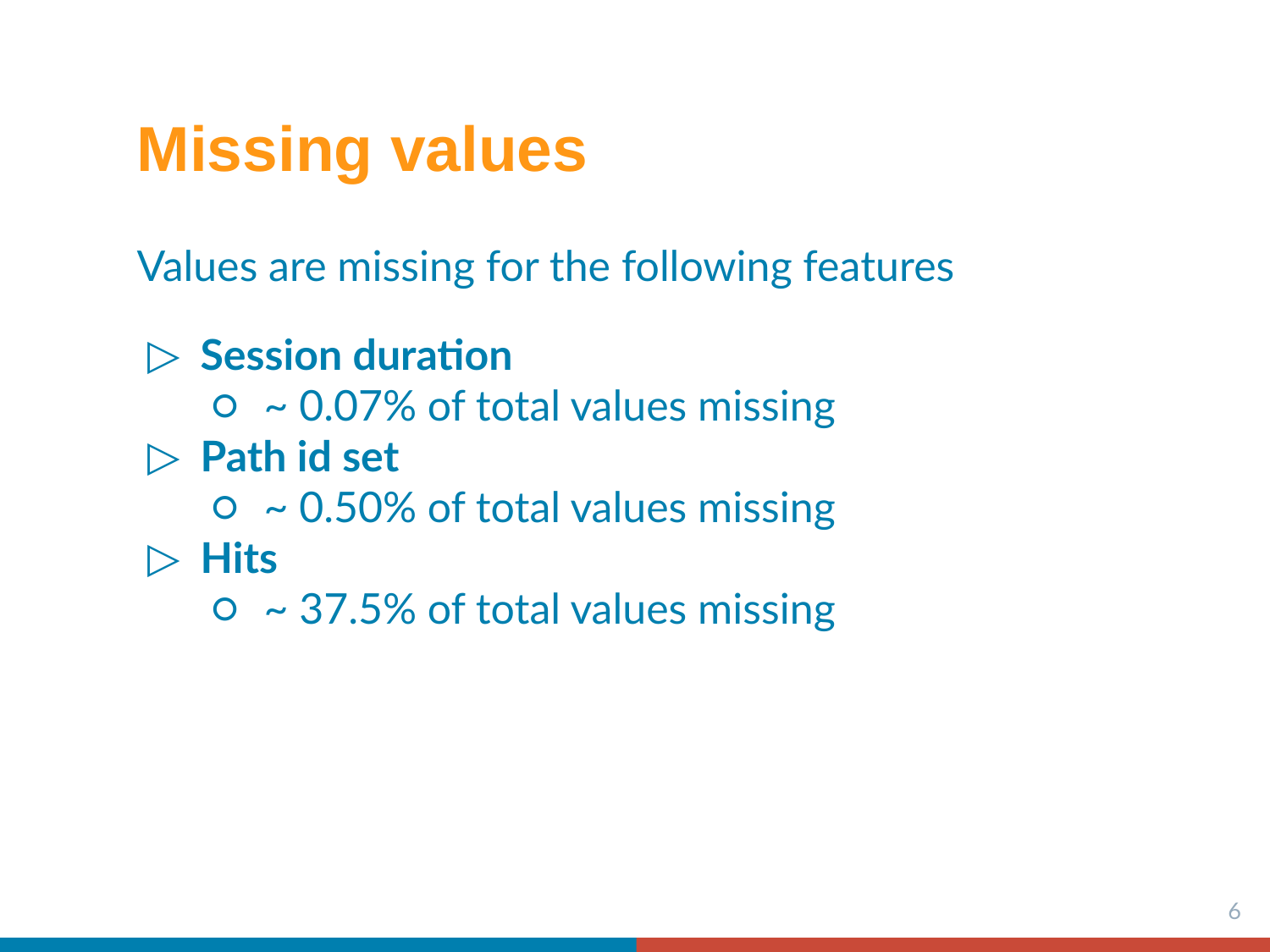

# Missing values
Values are missing for the following features

Session duration
~ 0.07% of total values missing
Path id set
~ 0.50% of total values missing
Hits
~ 37.5% of total values missing

6